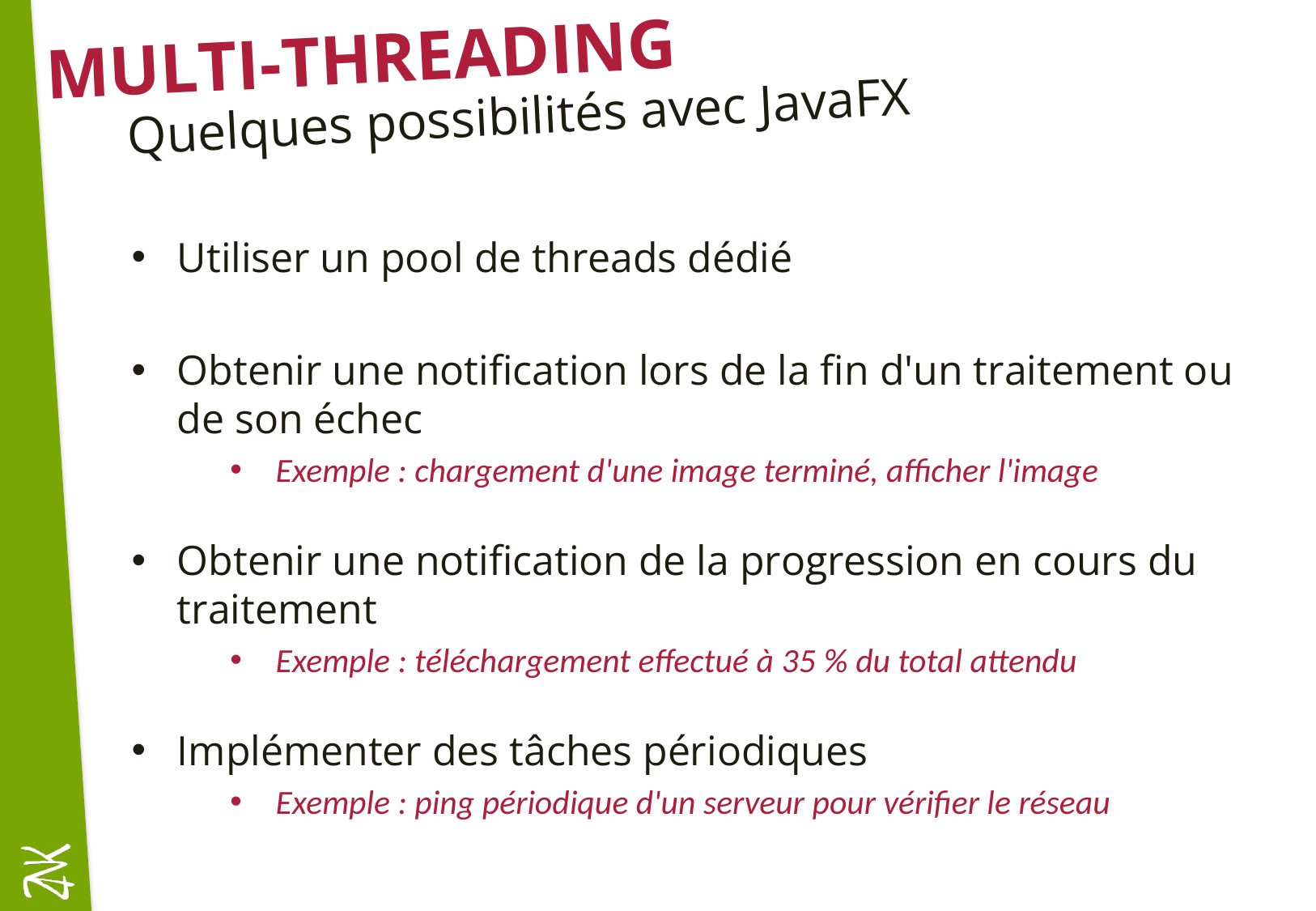

# Multi-threading
Quelques possibilités avec JavaFX
Utiliser un pool de threads dédié

Obtenir une notification lors de la fin d'un traitement ou de son échec
Exemple : chargement d'une image terminé, afficher l'image

Obtenir une notification de la progression en cours du traitement
Exemple : téléchargement effectué à 35 % du total attendu

Implémenter des tâches périodiques
Exemple : ping périodique d'un serveur pour vérifier le réseau